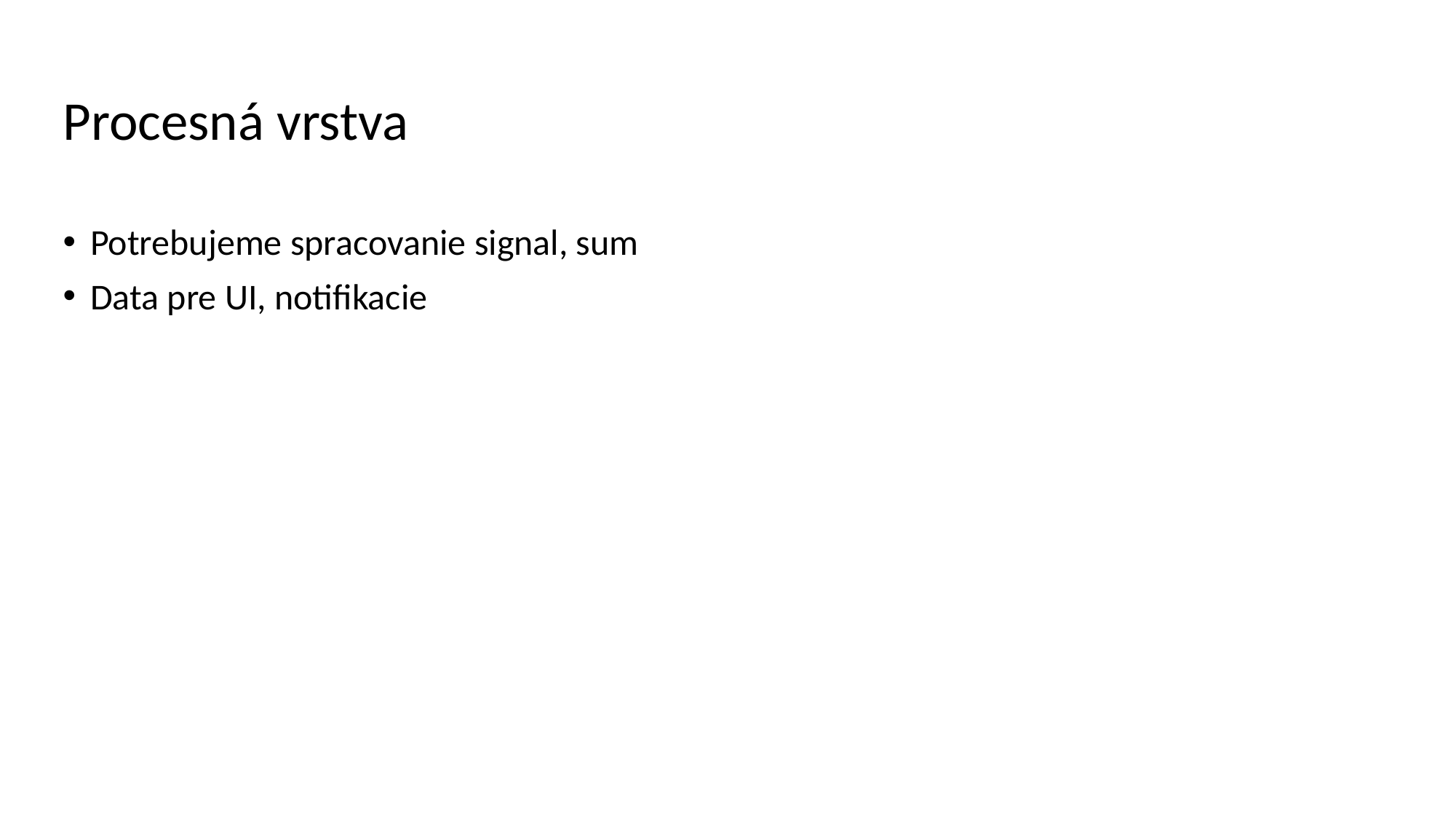

# Procesná vrstva
Potrebujeme spracovanie signal, sum
Data pre UI, notifikacie